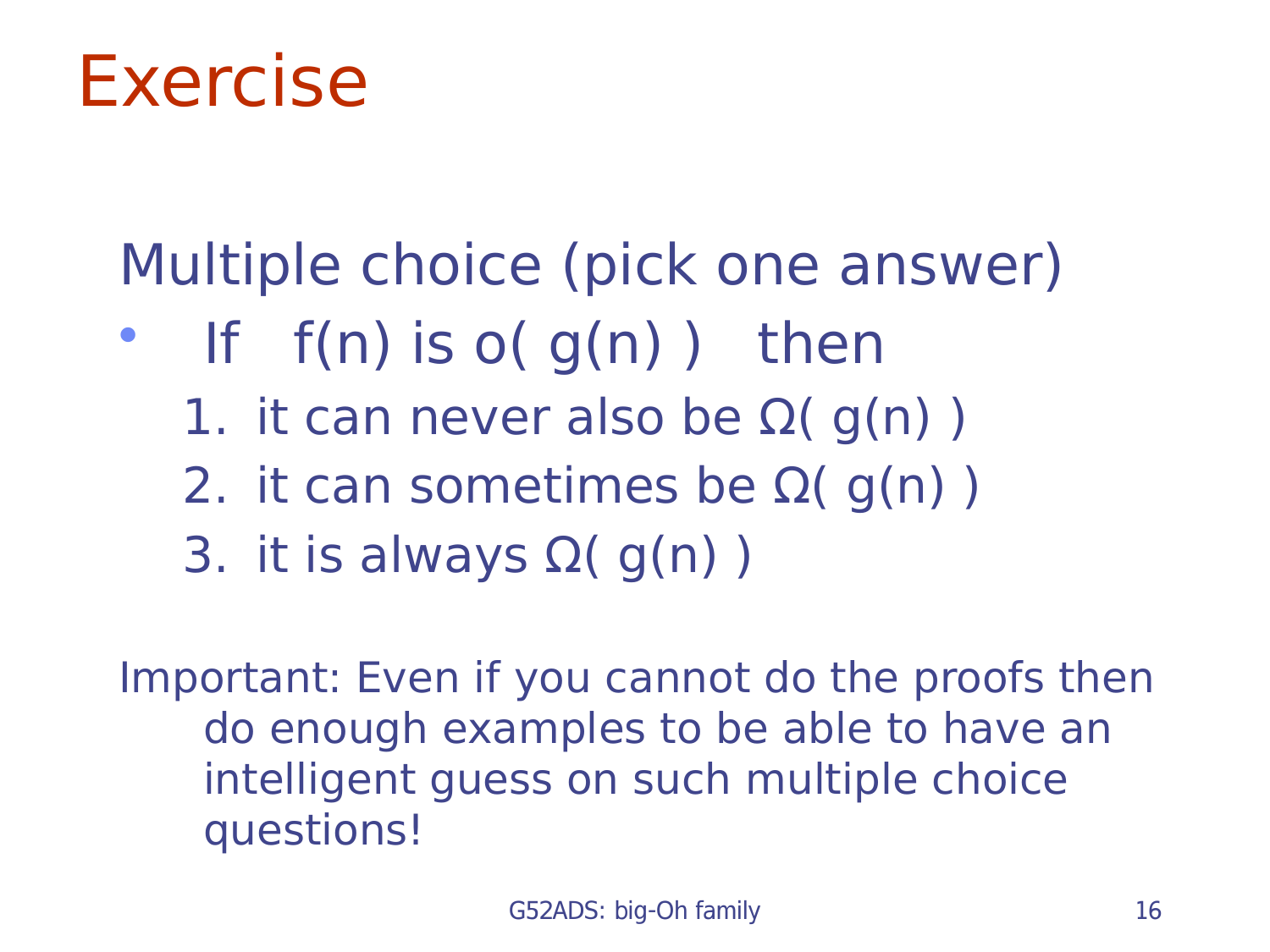

# Exercise
Multiple choice (pick one answer)
If   f(n) is o( g(n) )   then
it can never also be Ω( g(n) )
it can sometimes be Ω( g(n) )
it is always Ω( g(n) )
Important: Even if you cannot do the proofs then do enough examples to be able to have an intelligent guess on such multiple choice questions!
G52ADS: big-Oh family
16